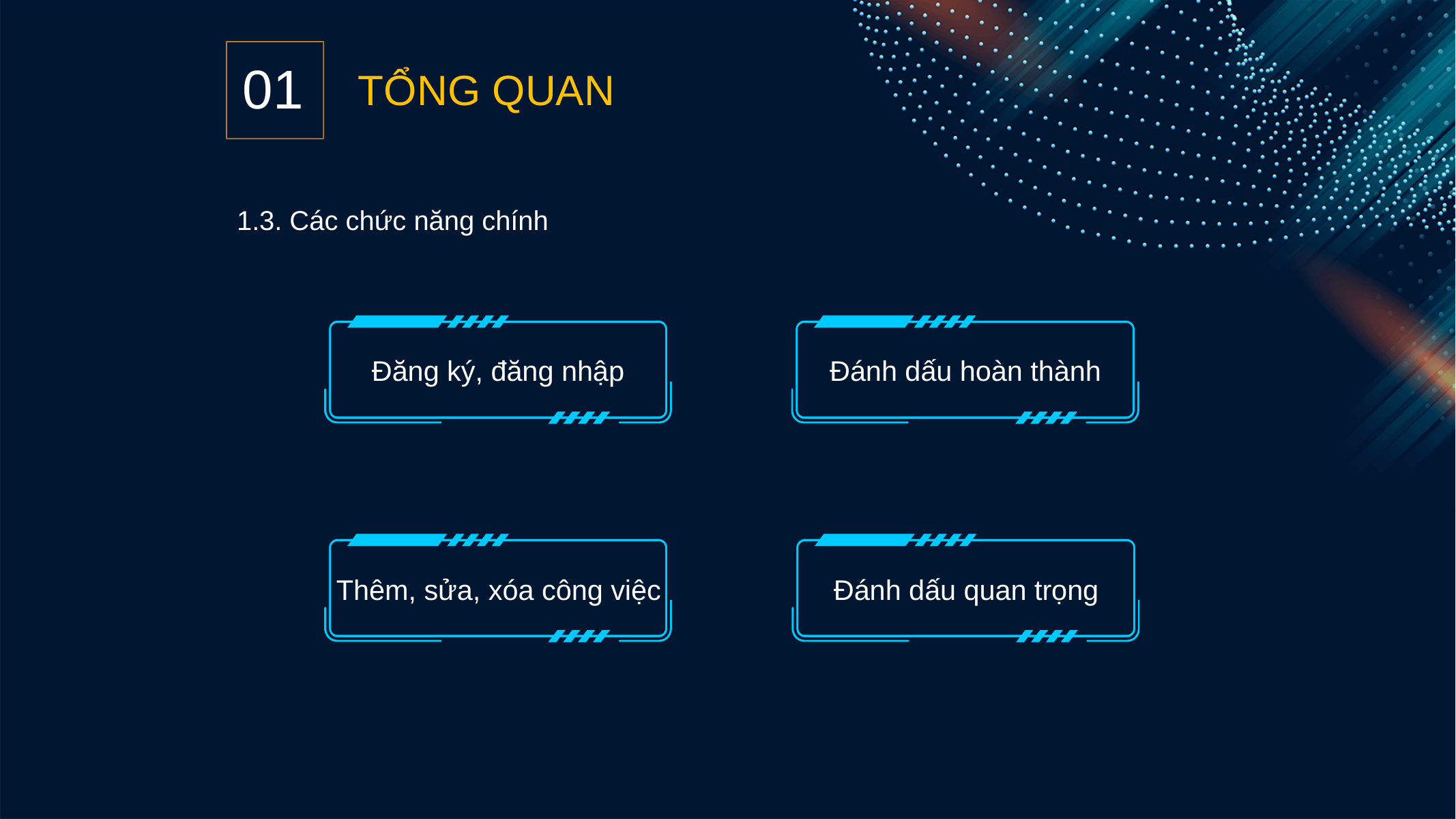

01
TỔNG QUAN
1.3. Các chức năng chính

Đăng ký, đăng nhập
Đánh dấu hoàn thành

Đánh dấu quan trọng
Thêm, sửa, xóa công việc